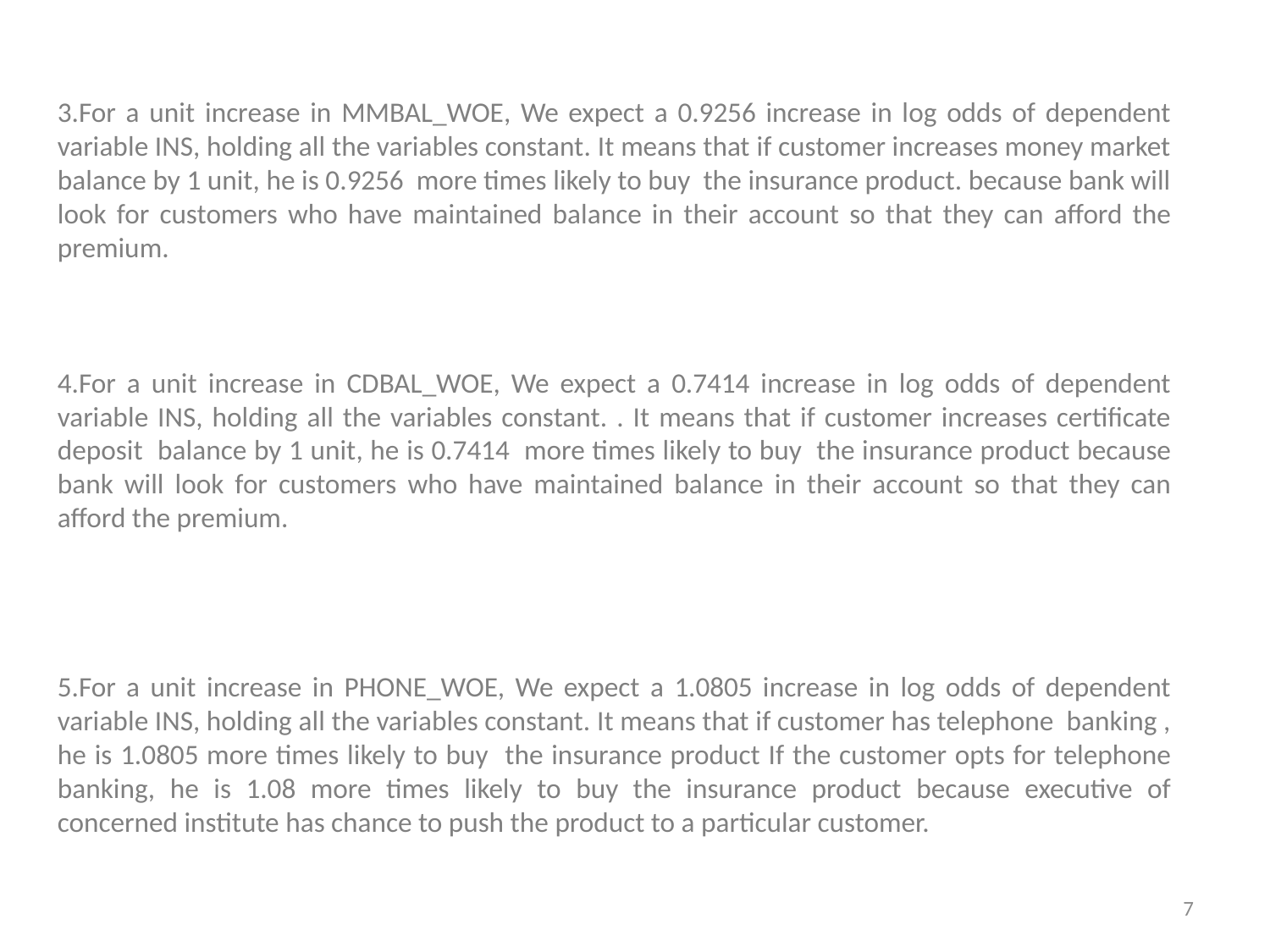

3.For a unit increase in MMBAL_WOE, We expect a 0.9256 increase in log odds of dependent variable INS, holding all the variables constant. It means that if customer increases money market balance by 1 unit, he is 0.9256  more times likely to buy  the insurance product. because bank will look for customers who have maintained balance in their account so that they can afford the premium.

4.For a unit increase in CDBAL_WOE, We expect a 0.7414 increase in log odds of dependent variable INS, holding all the variables constant. . It means that if customer increases certificate deposit  balance by 1 unit, he is 0.7414  more times likely to buy  the insurance product because bank will look for customers who have maintained balance in their account so that they can afford the premium.

5.For a unit increase in PHONE_WOE, We expect a 1.0805 increase in log odds of dependent variable INS, holding all the variables constant. It means that if customer has telephone  banking , he is 1.0805 more times likely to buy  the insurance product If the customer opts for telephone banking, he is 1.08 more times likely to buy the insurance product because executive of concerned institute has chance to push the product to a particular customer.

7